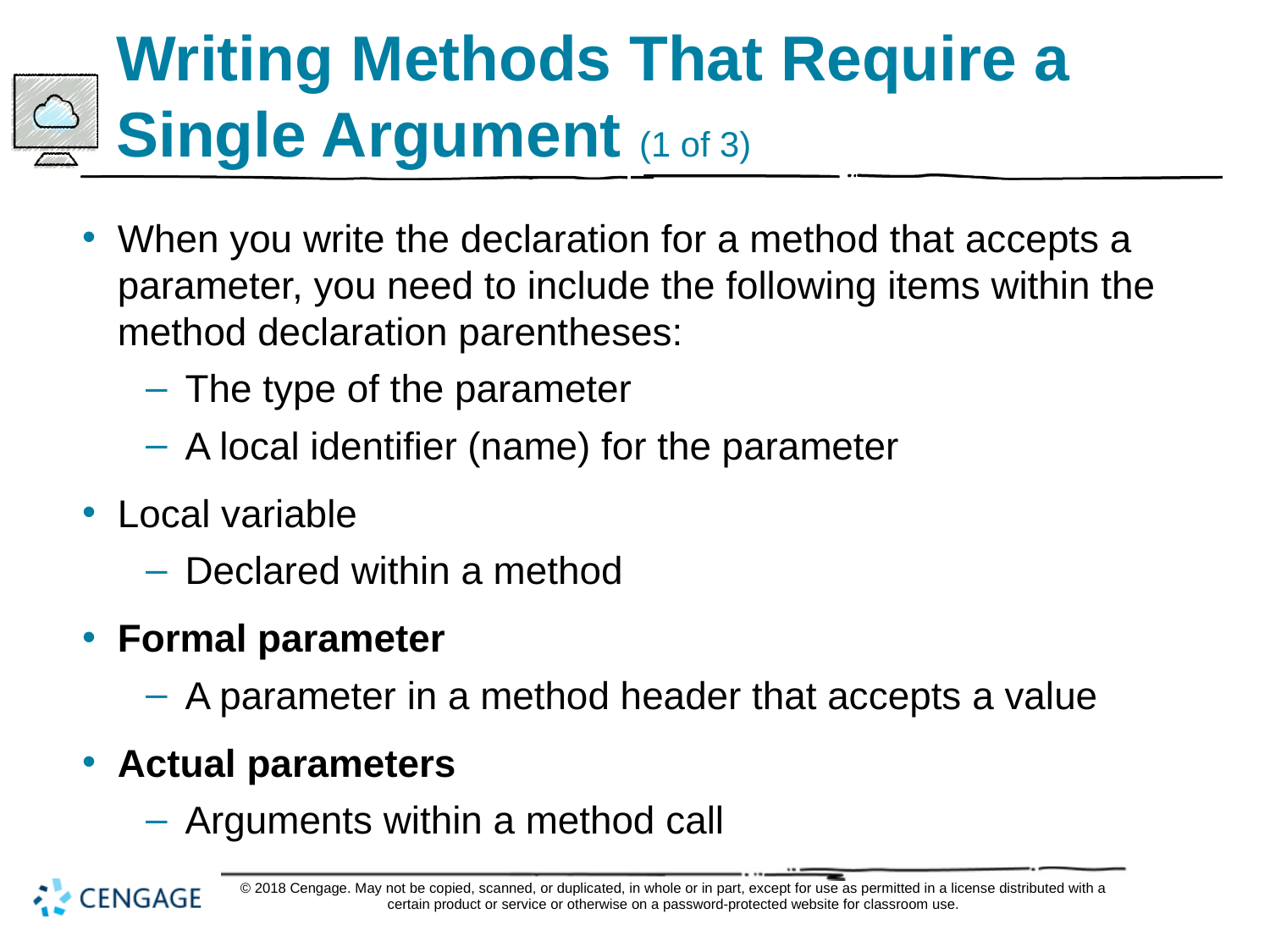

# Writing Methods That Require a Single Argument (1 of 3)
When you write the declaration for a method that accepts a parameter, you need to include the following items within the method declaration parentheses:
The type of the parameter
A local identifier (name) for the parameter
Local variable
Declared within a method
Formal parameter
A parameter in a method header that accepts a value
Actual parameters
Arguments within a method call
© 2018 Cengage. May not be copied, scanned, or duplicated, in whole or in part, except for use as permitted in a license distributed with a certain product or service or otherwise on a password-protected website for classroom use.